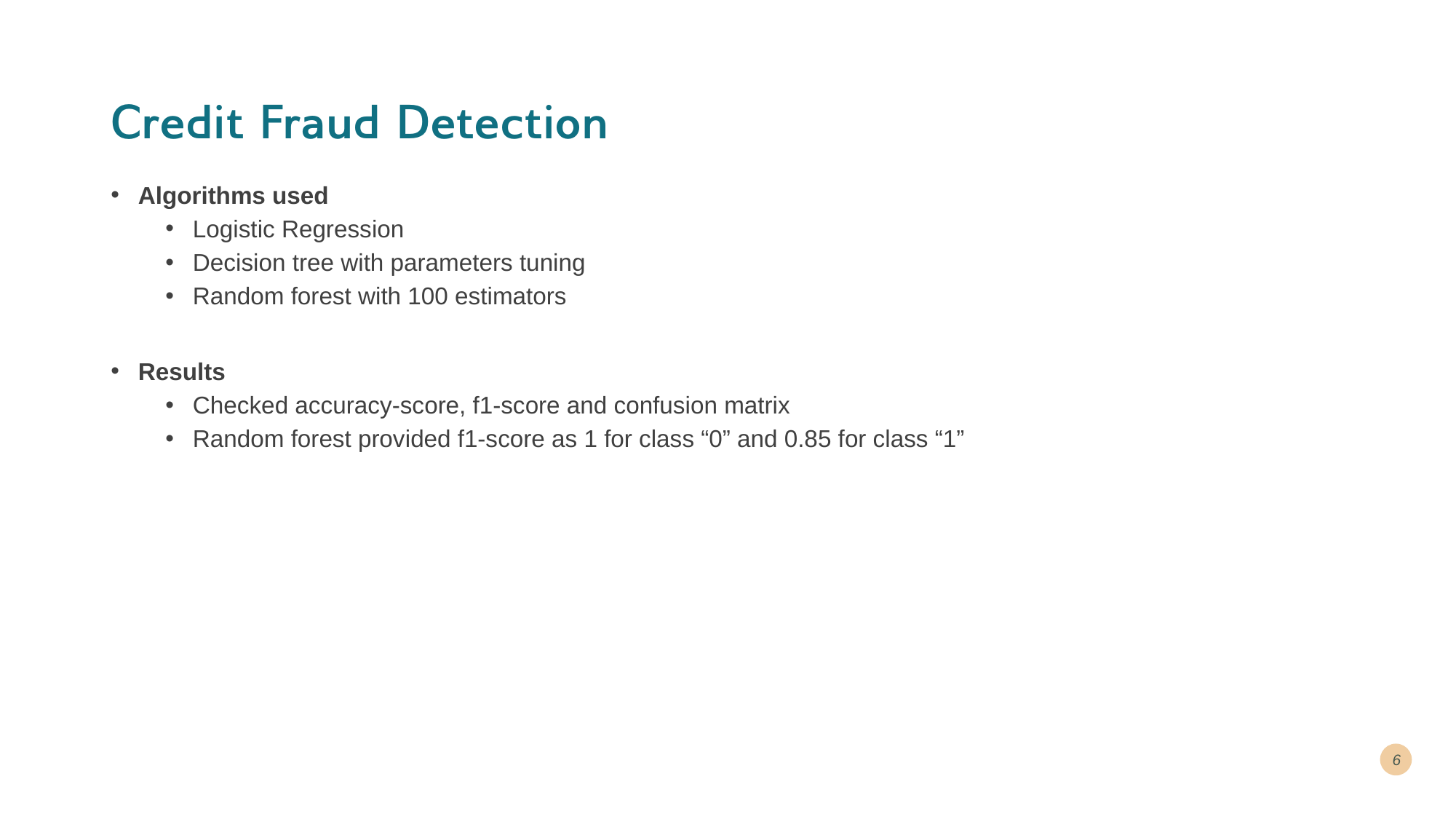

# Credit Fraud Detection
Algorithms used
Logistic Regression
Decision tree with parameters tuning
Random forest with 100 estimators

Results
Checked accuracy-score, f1-score and confusion matrix
Random forest provided f1-score as 1 for class “0” and 0.85 for class “1”
6